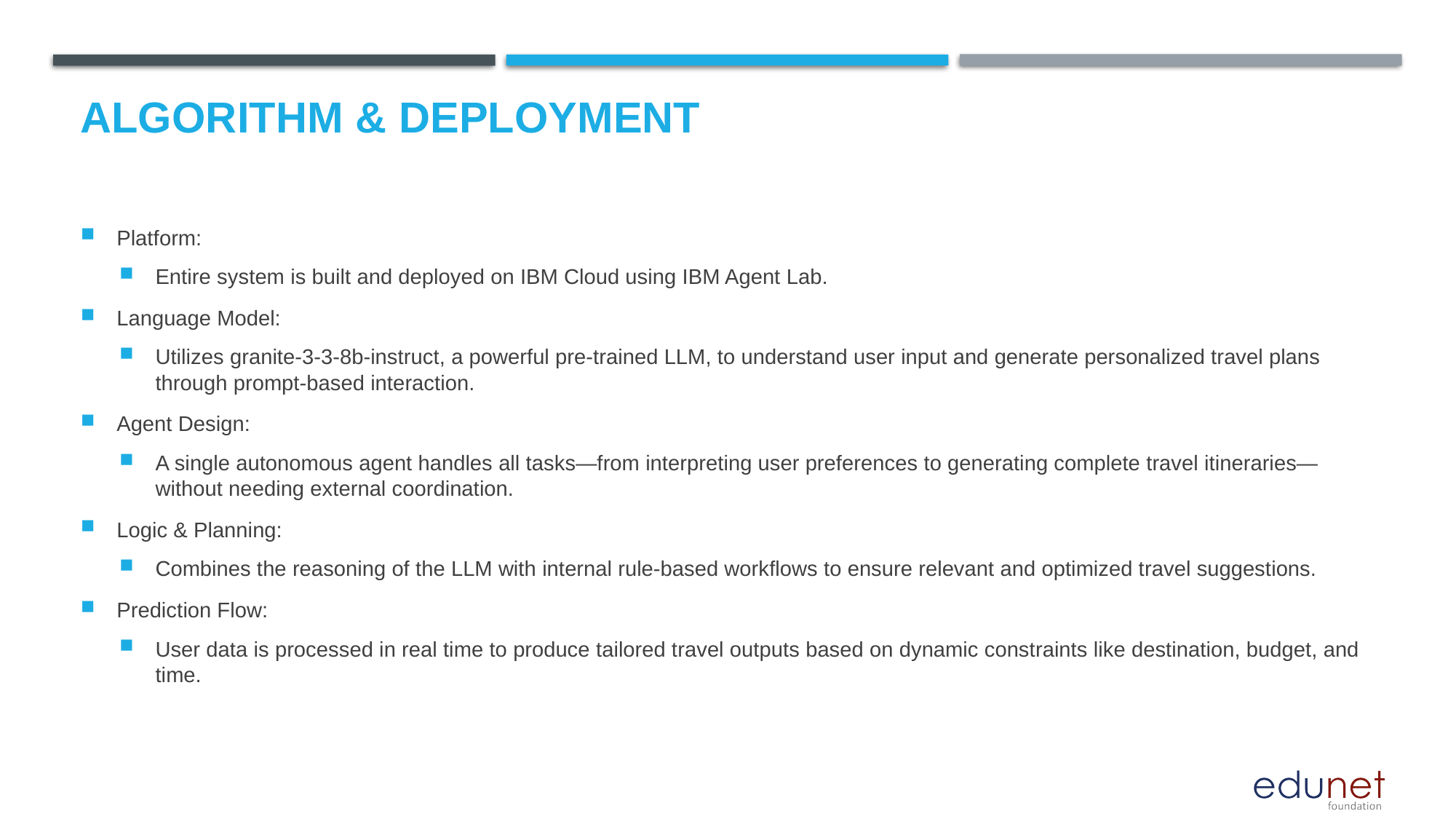

# Algorithm & Deployment
Platform:
Entire system is built and deployed on IBM Cloud using IBM Agent Lab.
Language Model:
Utilizes granite-3-3-8b-instruct, a powerful pre-trained LLM, to understand user input and generate personalized travel plans through prompt-based interaction.
Agent Design:
A single autonomous agent handles all tasks—from interpreting user preferences to generating complete travel itineraries—without needing external coordination.
Logic & Planning:
Combines the reasoning of the LLM with internal rule-based workflows to ensure relevant and optimized travel suggestions.
Prediction Flow:
User data is processed in real time to produce tailored travel outputs based on dynamic constraints like destination, budget, and time.